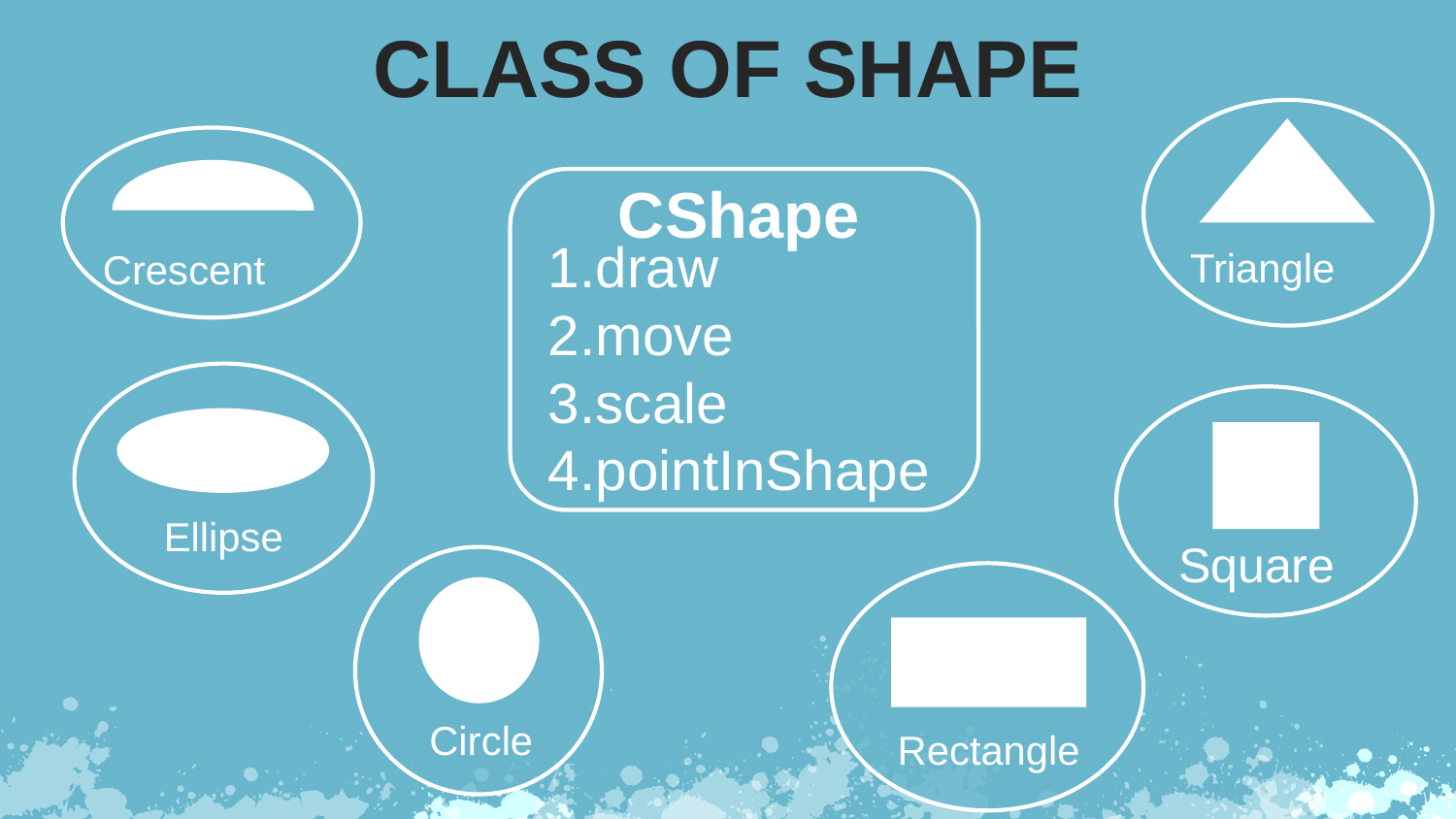

CLASS OF SHAPE

CShape

draw
move
scale
pointInShape
Triangle
 Crescent

Ellipse
Square

Circle
Rectangle